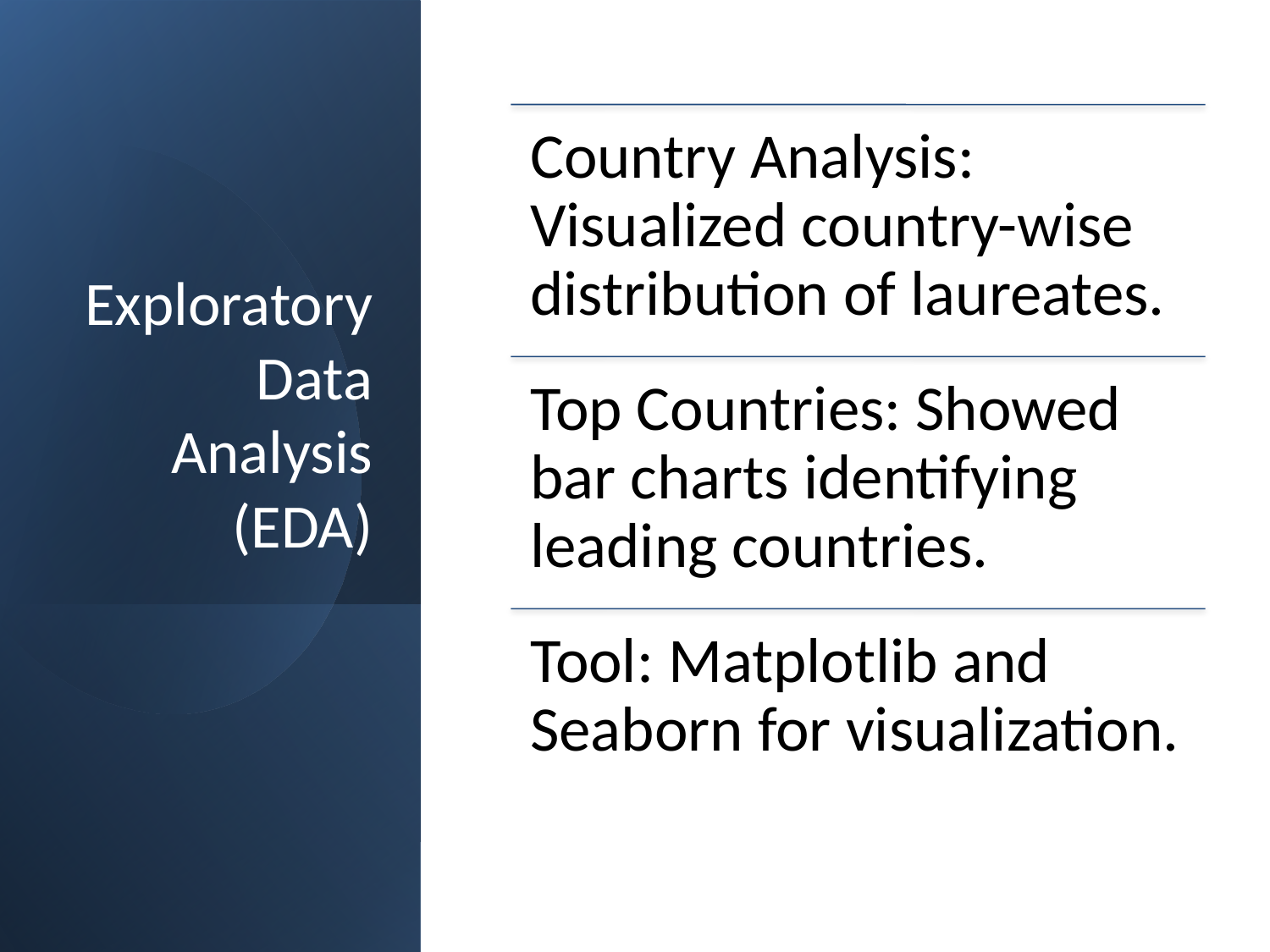

Country Analysis: Visualized country-wise distribution of laureates.
Top Countries: Showed bar charts identifying leading countries.
Tool: Matplotlib and Seaborn for visualization.

# Exploratory Data Analysis (EDA)